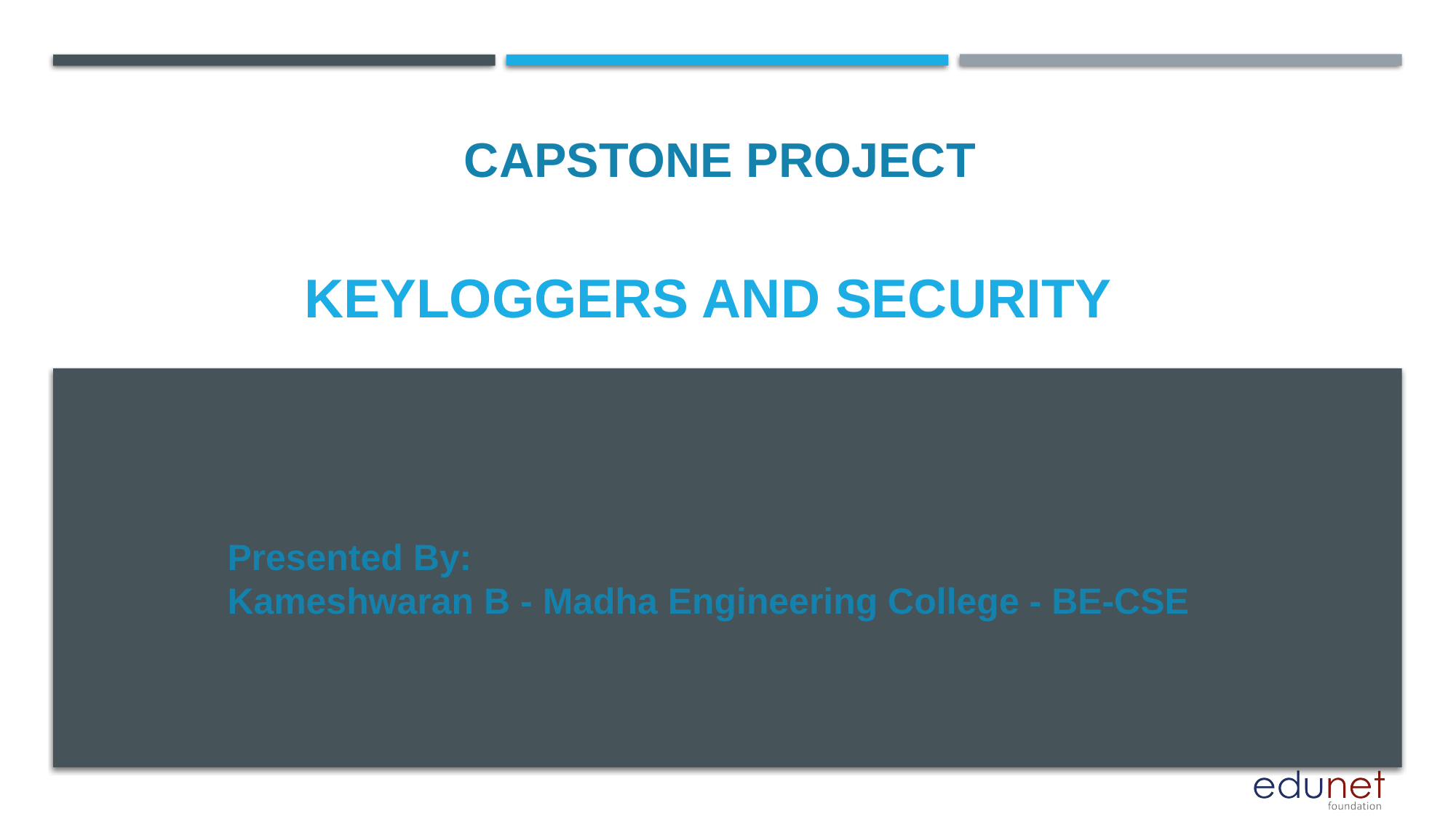

CAPSTONE PROJECT
# Keyloggers and security
Presented By:
Kameshwaran B - Madha Engineering College - BE-CSE